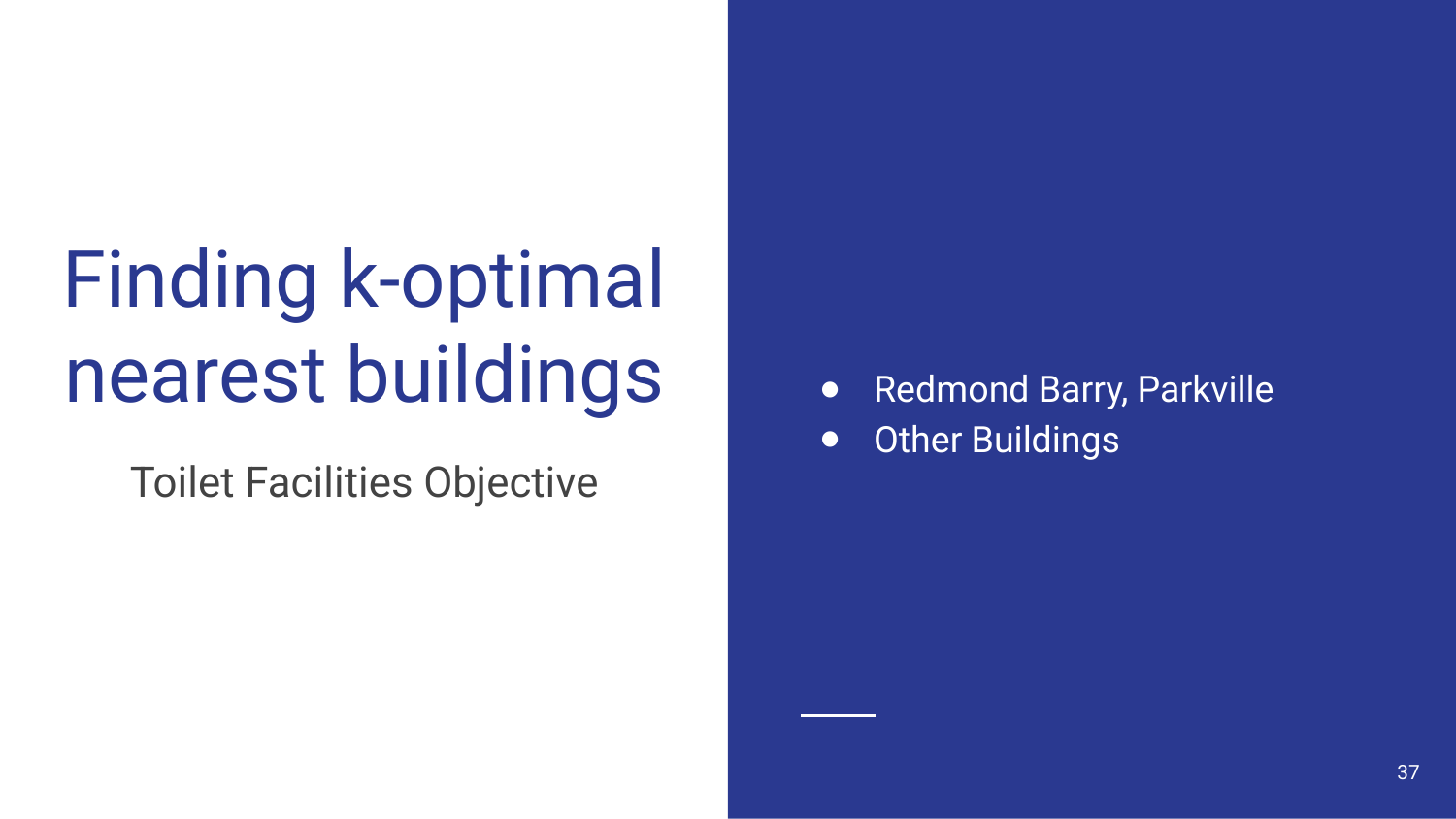

Redmond Barry, Parkville
Other Buildings
# Finding k-optimal nearest buildings
Toilet Facilities Objective
37